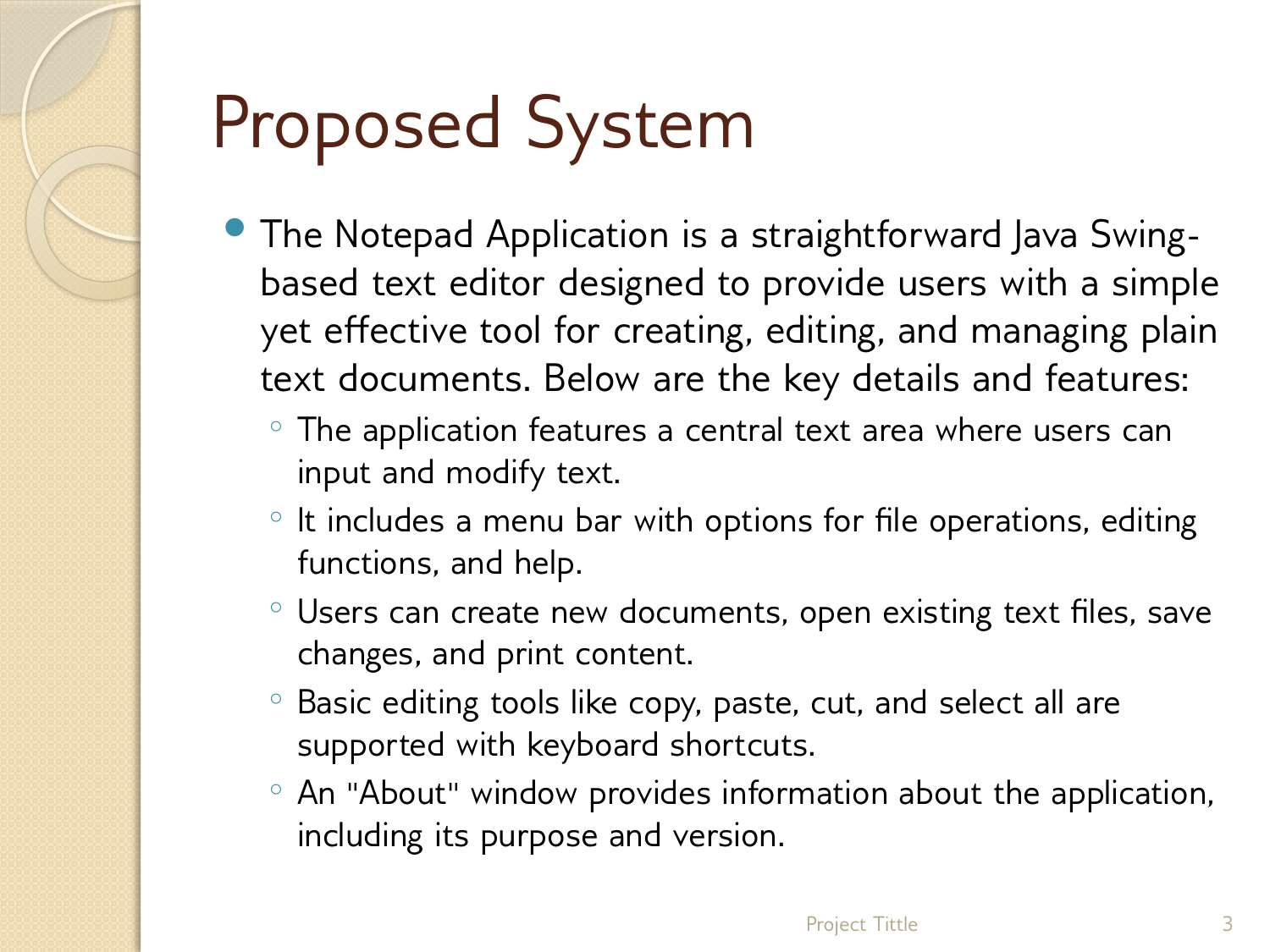

# Proposed System
The Notepad Application is a straightforward Java Swing-based text editor designed to provide users with a simple yet effective tool for creating, editing, and managing plain text documents. Below are the key details and features:
The application features a central text area where users can input and modify text.
It includes a menu bar with options for file operations, editing functions, and help.
Users can create new documents, open existing text files, save changes, and print content.
Basic editing tools like copy, paste, cut, and select all are supported with keyboard shortcuts.
An "About" window provides information about the application, including its purpose and version.
Project Tittle
3